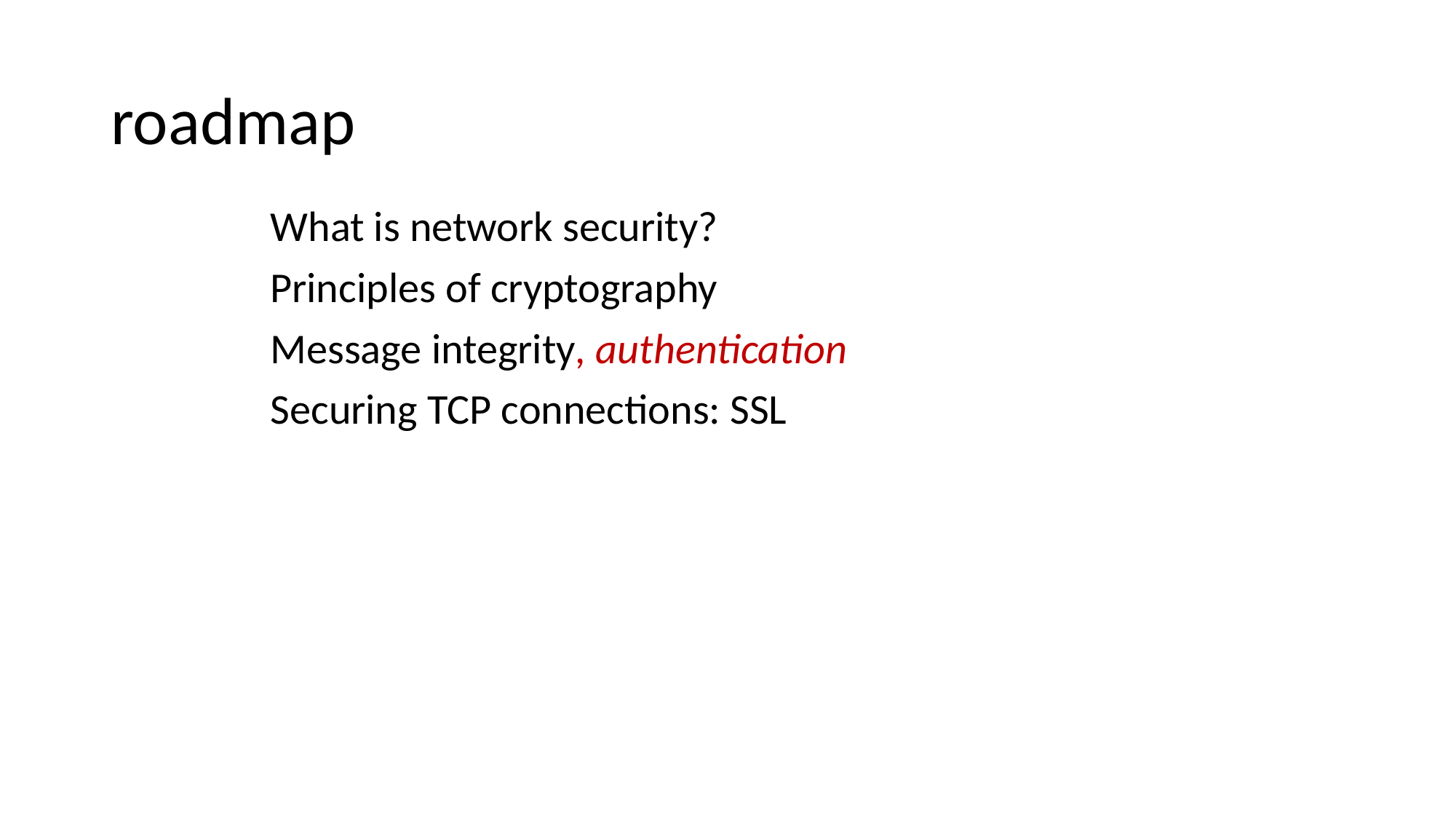

# roadmap
What is network security?
Principles of cryptography
Message integrity, authentication
Securing TCP connections: SSL